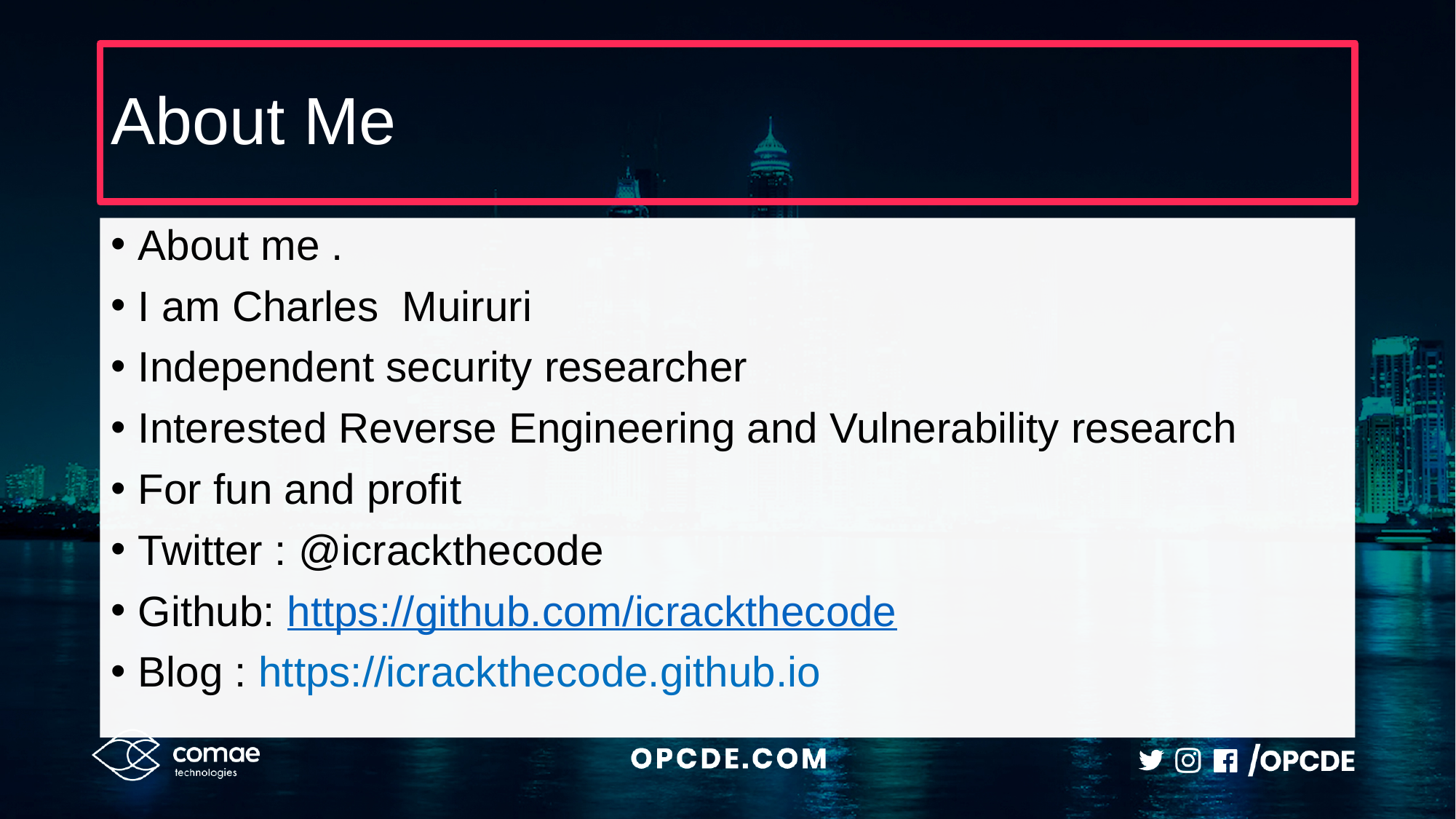

# About Me
About me .
I am Charles  Muiruri
Independent security researcher
Interested Reverse Engineering and Vulnerability research
For fun and profit
Twitter : @icrackthecode
Github: https://github.com/icrackthecode
Blog : https://icrackthecode.github.io